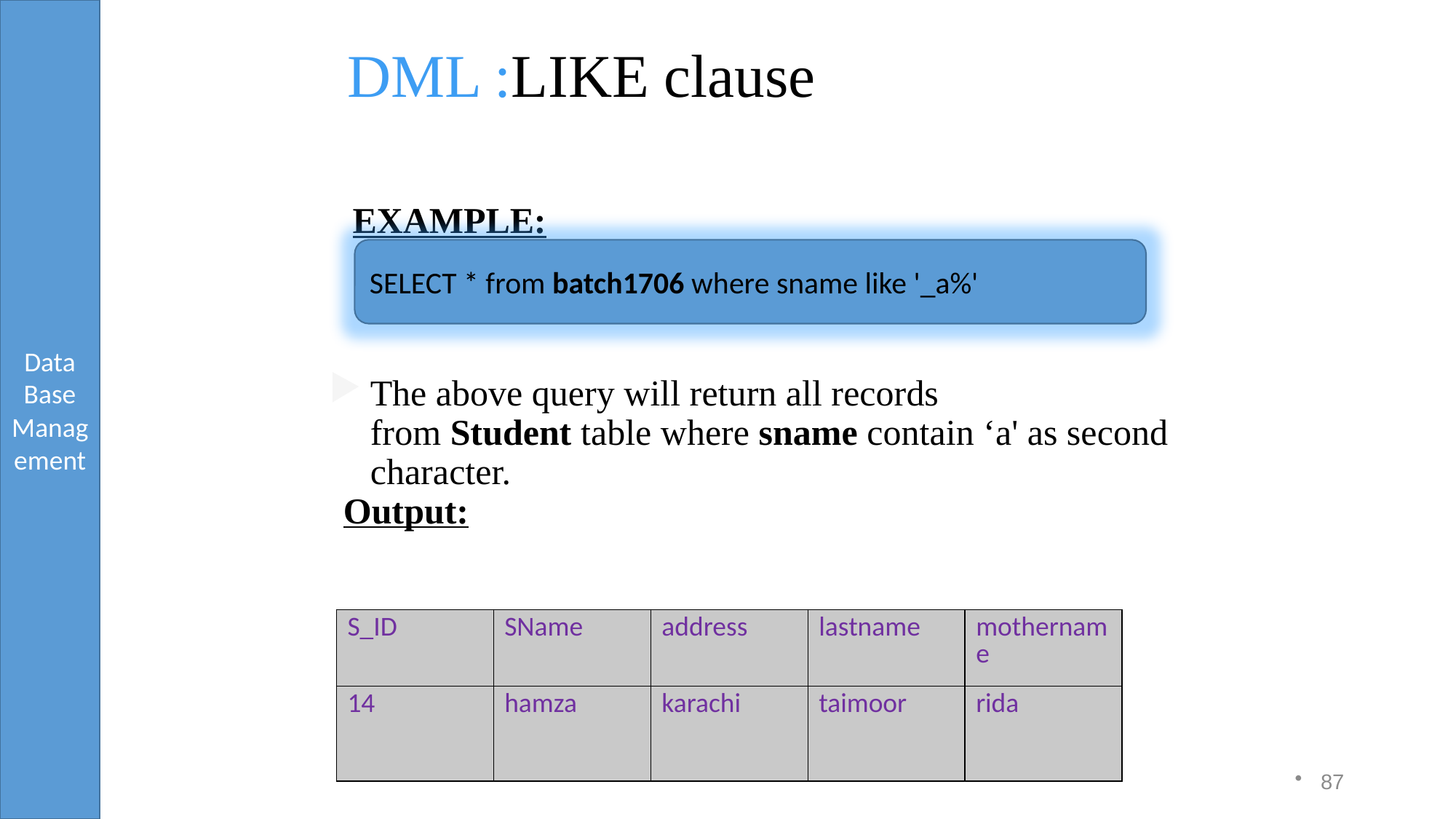

# DML :LIKE clause

 EXAMPLE:

The above query will return all records from Student table where sname contain ‘a' as second character.
Output:
SELECT * from batch1706 where sname like '_a%'

| S\_ID | SName | address | lastname | mothername |
| --- | --- | --- | --- | --- |
| 14 | hamza | karachi | taimoor | rida |
87